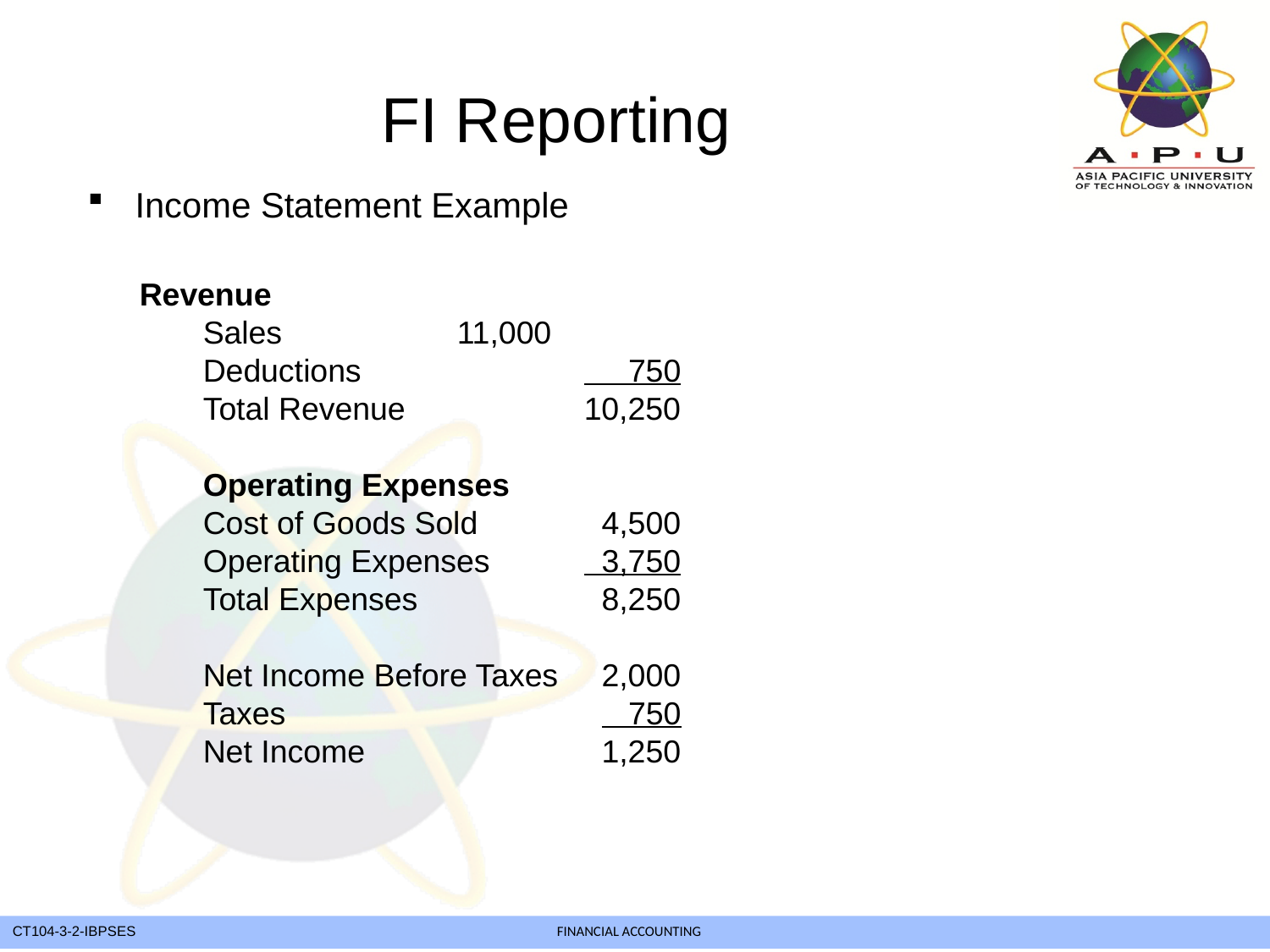

FI Reporting
Income Statement Example
Revenue
Sales		11,000
Deductions		     750
Total Revenue		10,250

Operating Expenses
Cost of Goods Sold	  4,500
Operating Expenses	  3,750
Total Expenses		  8,250

Net Income Before Taxes	  2,000
Taxes			     750
Net Income		  1,250